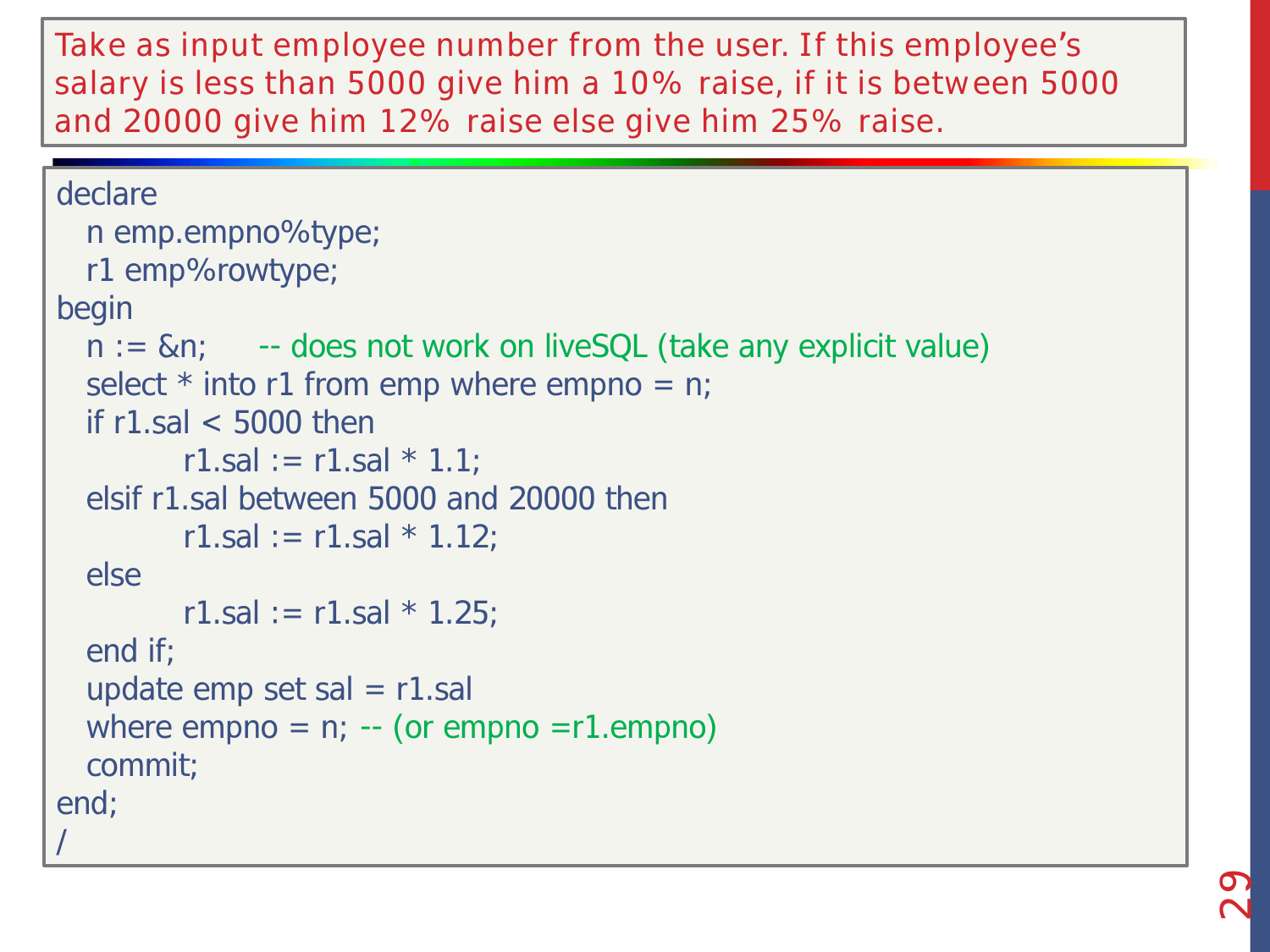

Take as input employee number from the user. If this employee’s salary is less than 5000 give him a 10% raise, if it is between 5000 and 20000 give him 12% raise else give him 25% raise.
declare
   n emp.empno%type;
   r1 emp%rowtype;
begin
   n := &n;     -- does not work on liveSQL (take any explicit value)
   select * into r1 from emp where empno = n;
   if r1.sal < 5000 then
	r1.sal := r1.sal * 1.1;
   elsif r1.sal between 5000 and 20000 then
	r1.sal := r1.sal * 1.12;
   else
	r1.sal := r1.sal * 1.25;
   end if;
   update emp set sal = r1.sal
   where empno = n; -- (or empno =r1.empno)
   commit;
end;
/
29